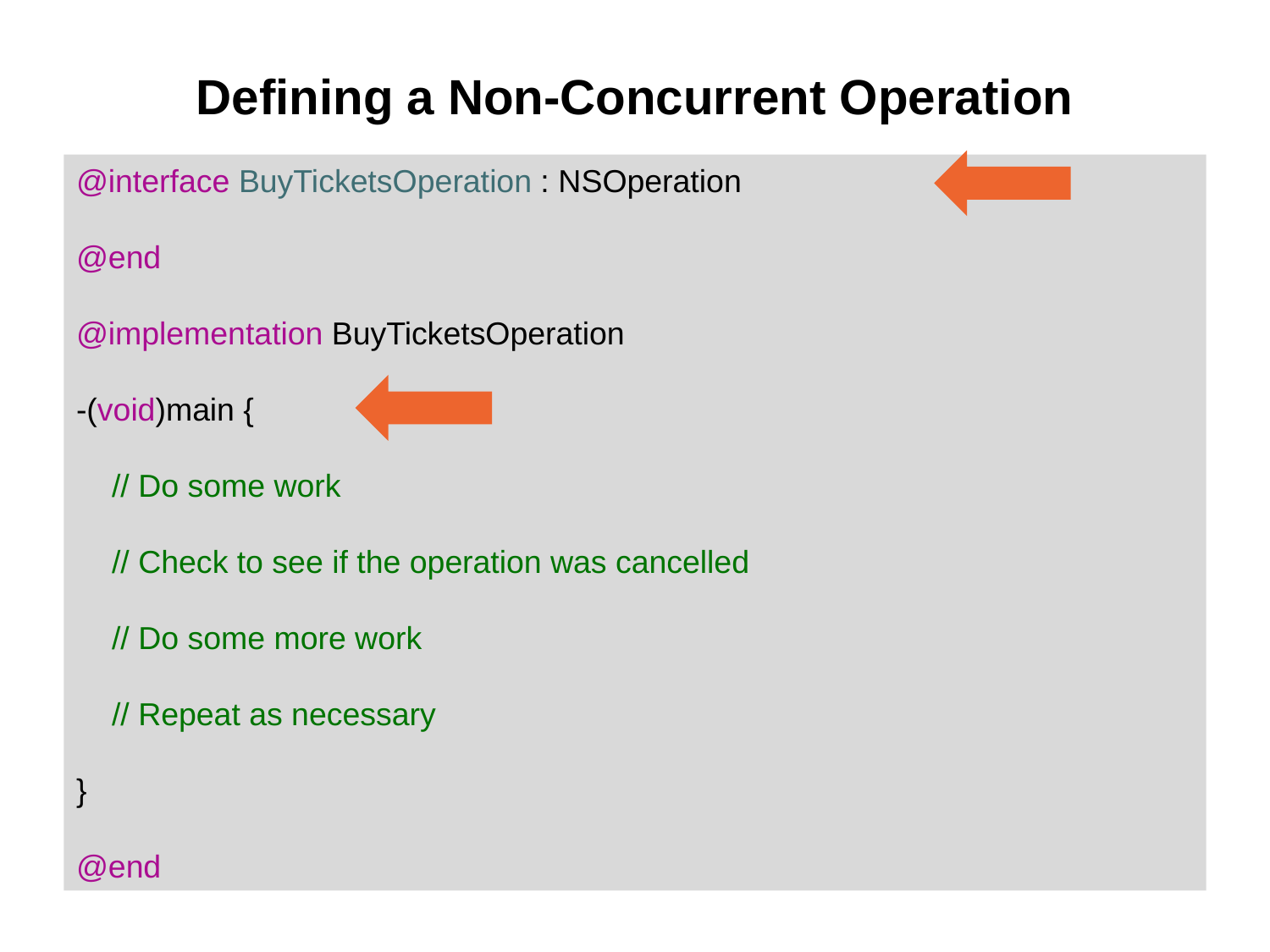

# Defining a Non-Concurrent Operation

@interface BuyTicketsOperation : NSOperation

@end

@implementation BuyTicketsOperation

-(void)main {

    // Do some work

    // Check to see if the operation was cancelled

    // Do some more work

    // Repeat as necessary

}

@end